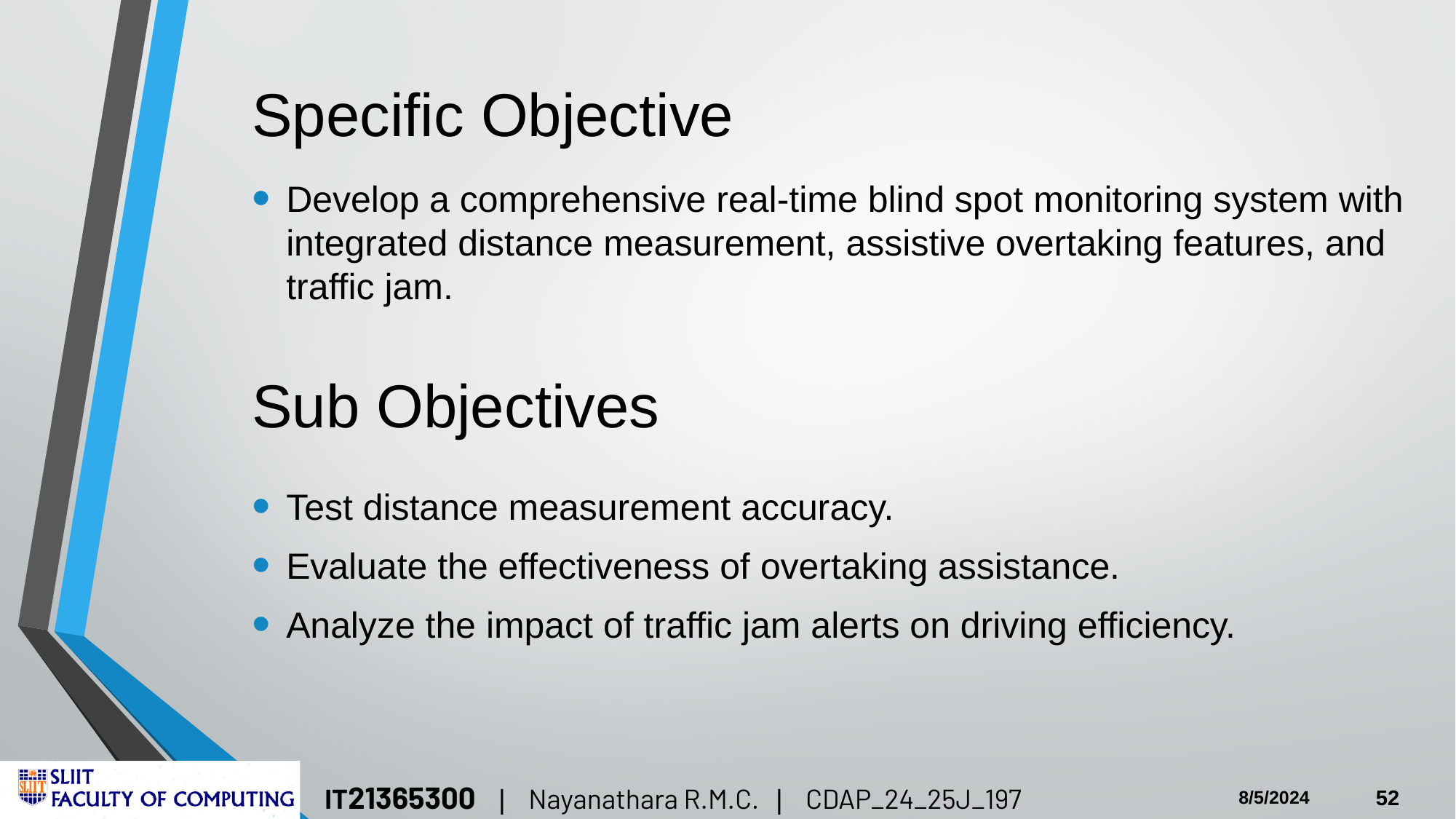

# Specific Objective
Develop a comprehensive real-time blind spot monitoring system with integrated distance measurement, assistive overtaking features, and traffic jam.
Sub Objectives
Test distance measurement accuracy.
Evaluate the effectiveness of overtaking assistance.
Analyze the impact of traffic jam alerts on driving efficiency.
IT21365300   |   Nayanathara R.M.C.   |   CDAP_24_25J_197